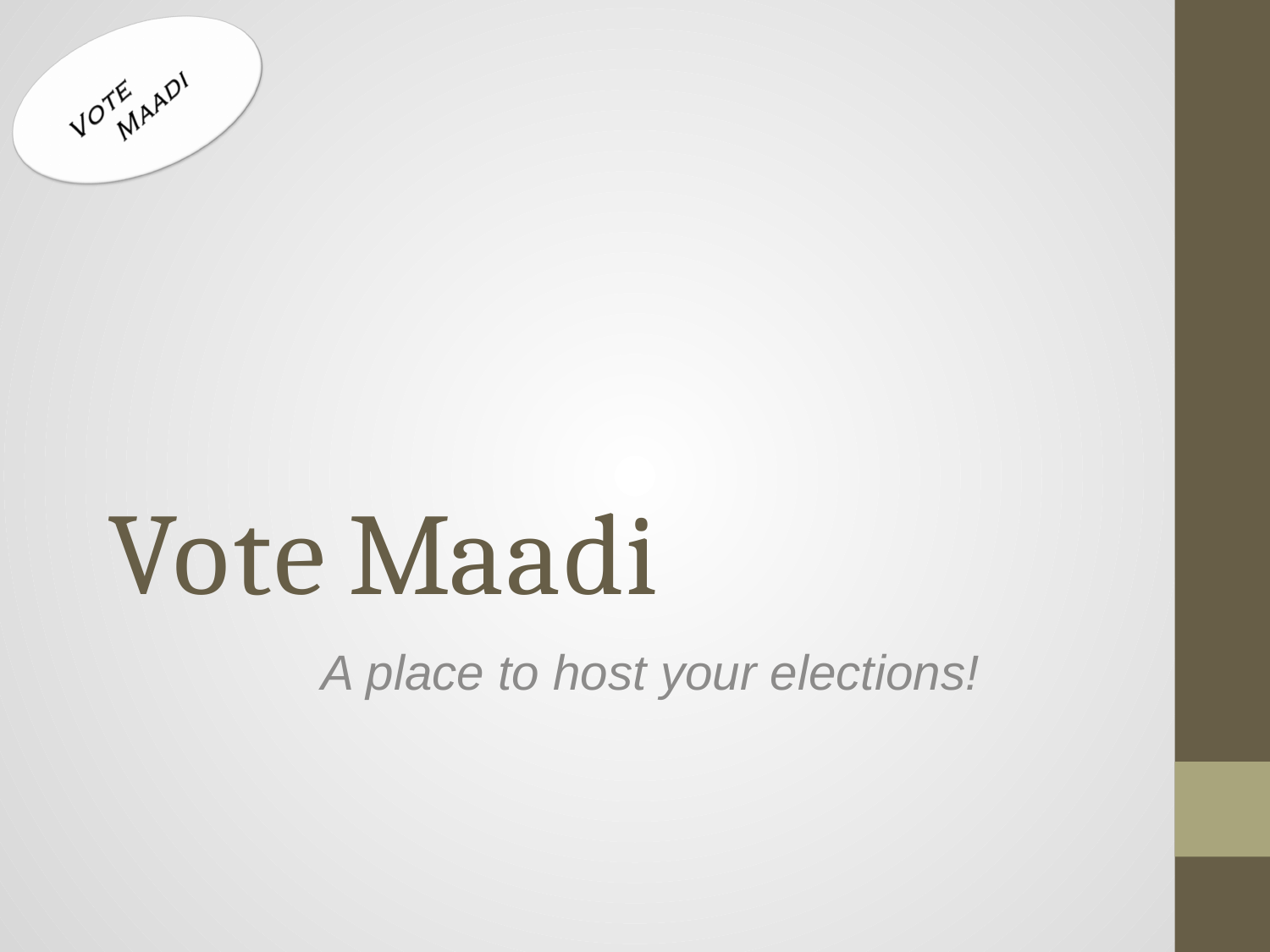

# Vote Maadi
A place to host your elections!